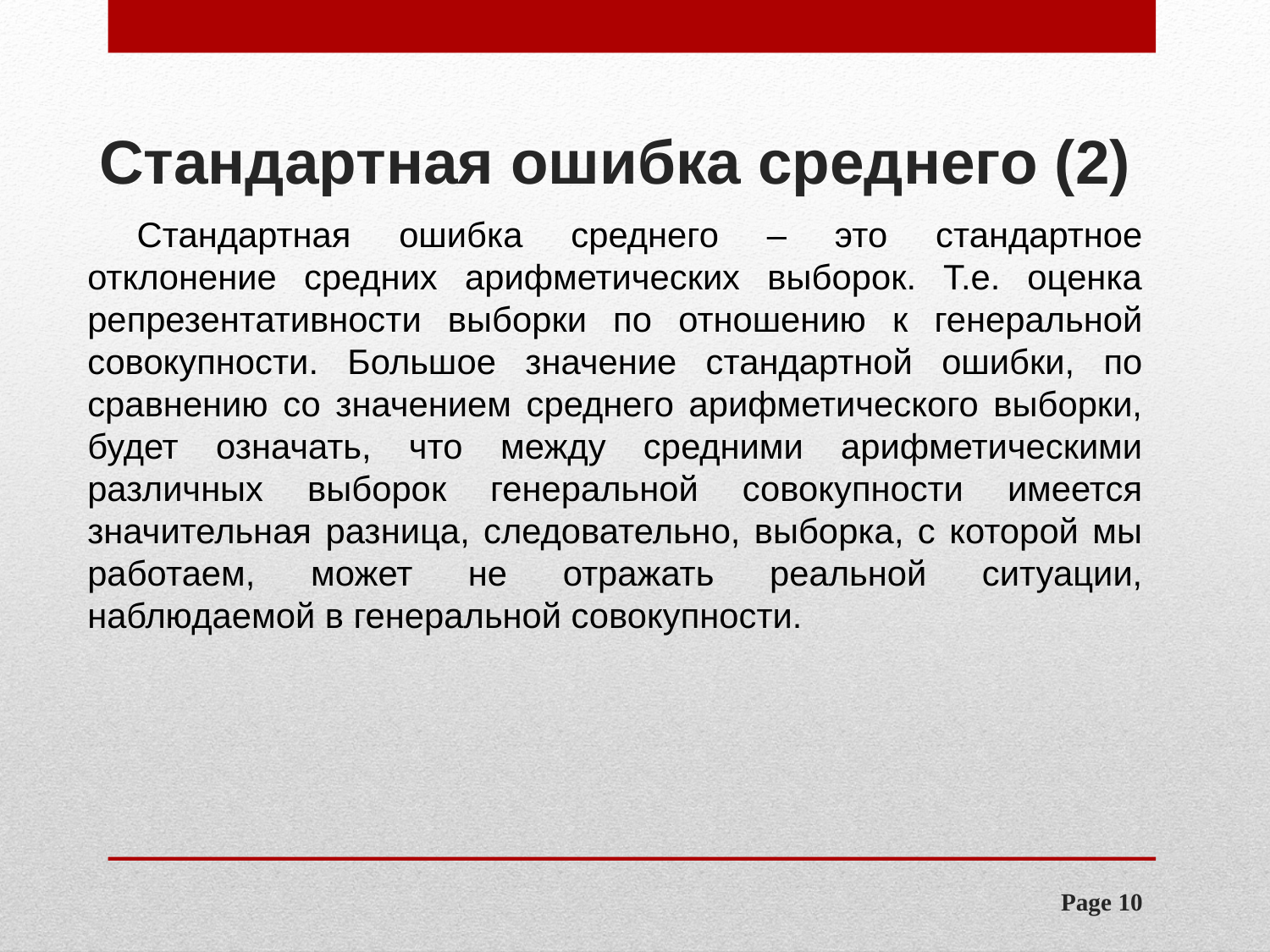

# Стандартная ошибка среднего (2)
Стандартная ошибка среднего – это стандартное отклонение средних арифметических выборок. Т.е. оценка репрезентативности выборки по отношению к генеральной совокупности. Большое значение стандартной ошибки, по сравнению со значением среднего арифметического выборки, будет означать, что между средними арифметическими различных выборок генеральной совокупности имеется значительная разница, следовательно, выборка, с которой мы работаем, может не отражать реальной ситуации, наблюдаемой в генеральной совокупности.

Page 10